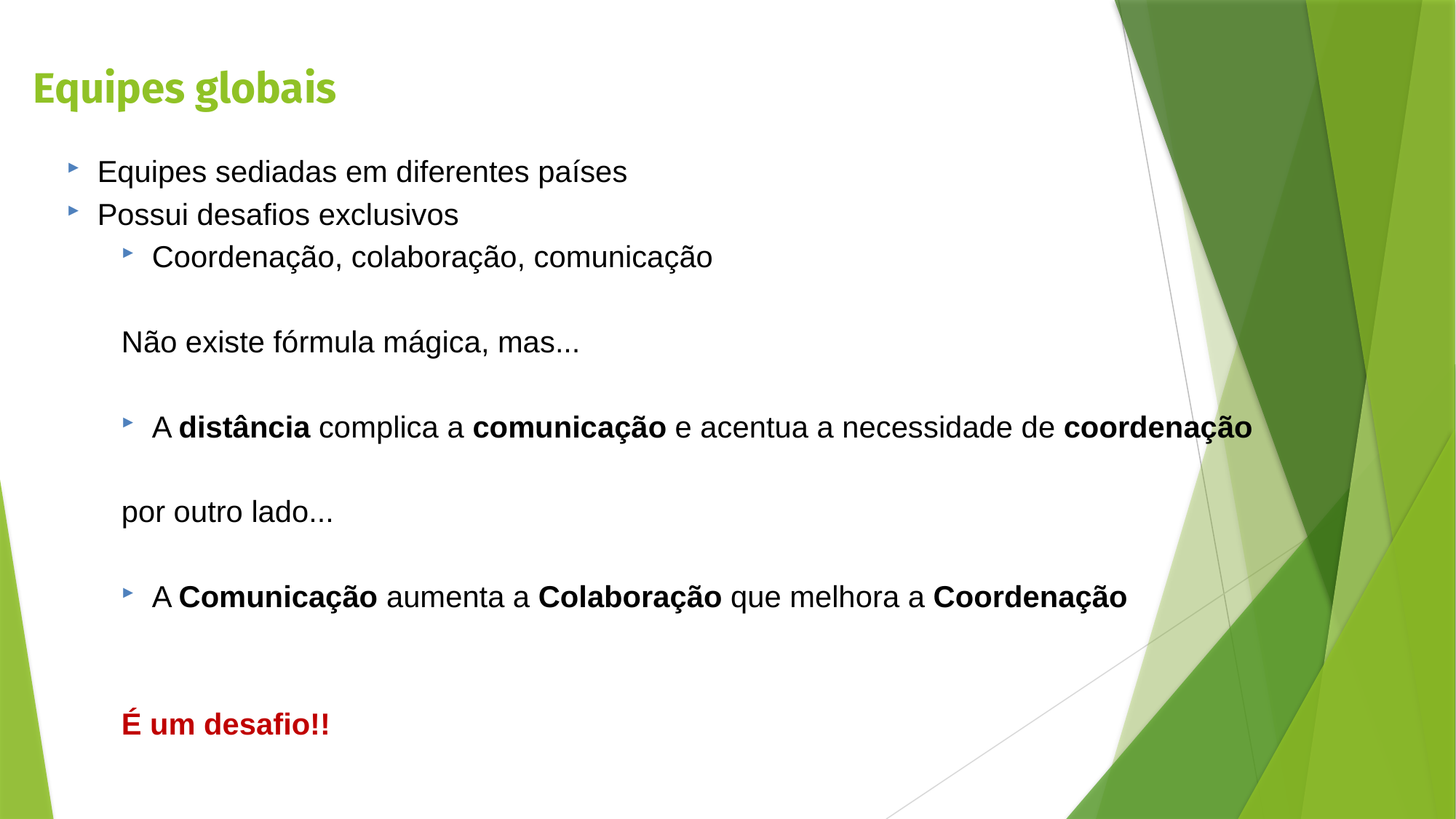

Equipes globais
Equipes sediadas em diferentes países
Possui desafios exclusivos
Coordenação, colaboração, comunicação

Não existe fórmula mágica, mas...

A distância complica a comunicação e acentua a necessidade de coordenação

por outro lado...

A Comunicação aumenta a Colaboração que melhora a Coordenação

É um desafio!!